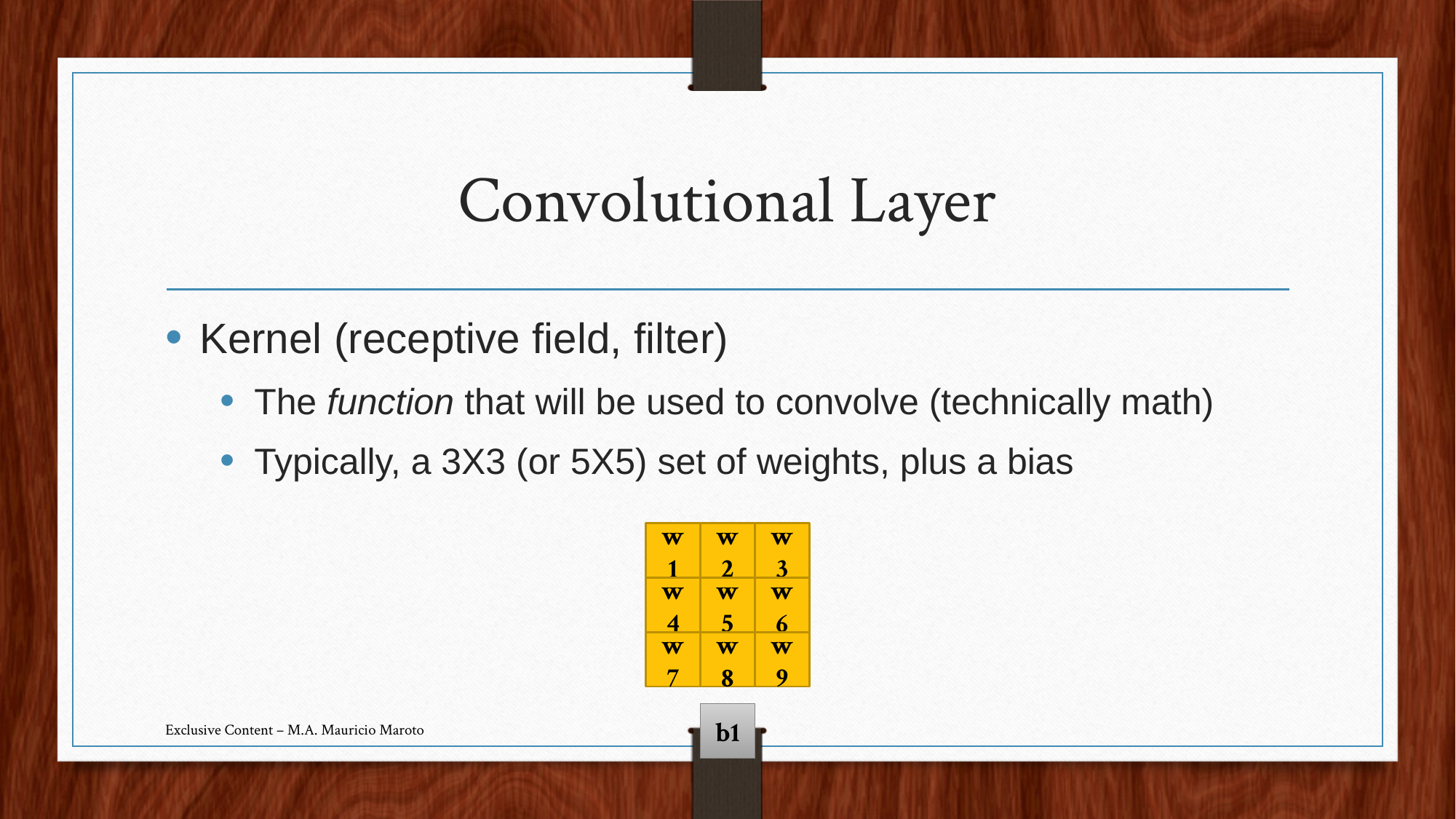

# Convolutional Layer
Kernel (receptive field, filter)
The function that will be used to convolve (technically math)
Typically, a 3X3 (or 5X5) set of weights, plus a bias
w1
w2
w3
w4
w5
w6
w7
w8
w9
b1
Exclusive Content – M.A. Mauricio Maroto